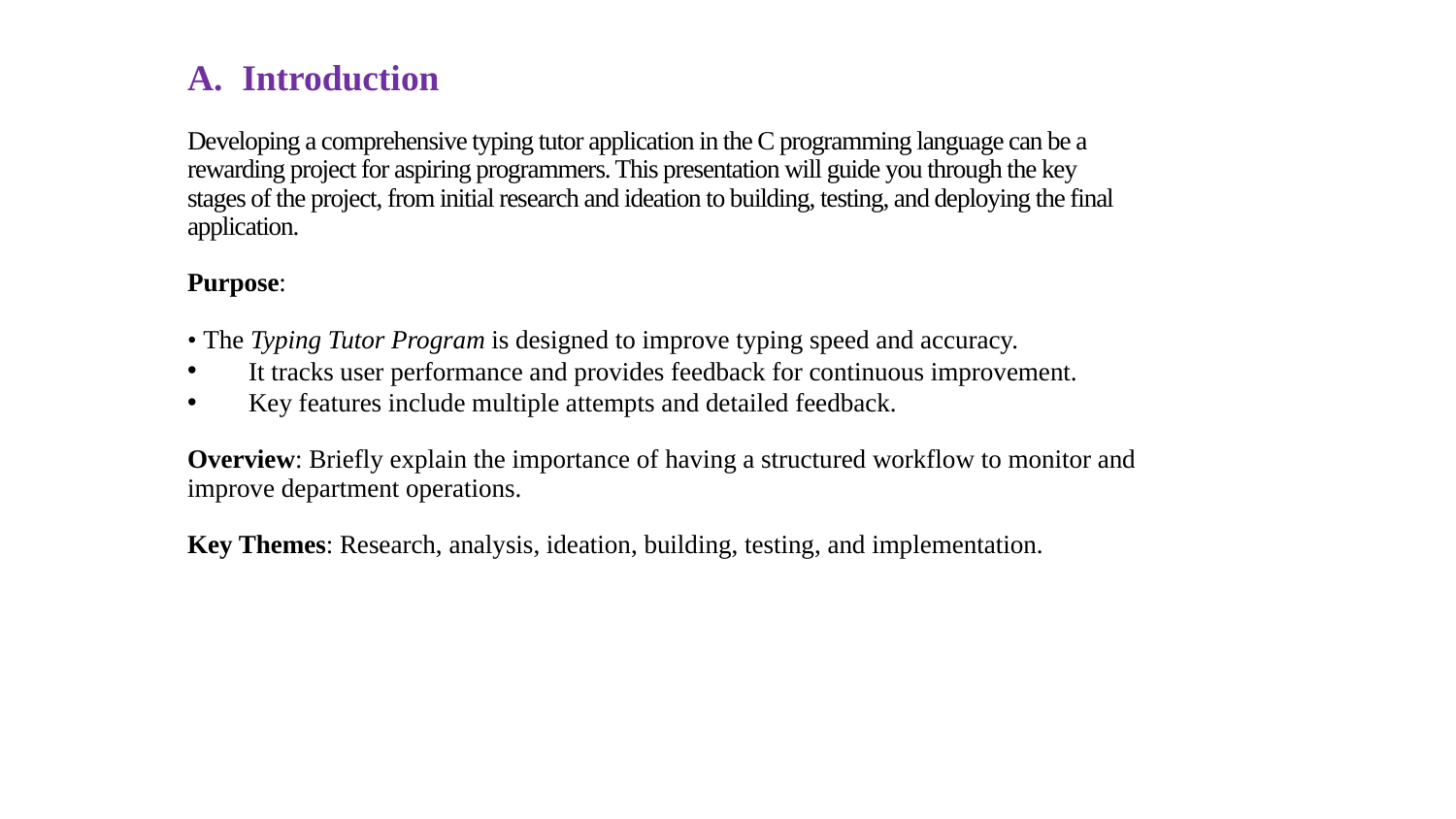

Introduction

Developing a comprehensive typing tutor application in the C programming language can be a rewarding project for aspiring programmers. This presentation will guide you through the key stages of the project, from initial research and ideation to building, testing, and deploying the final application.

Purpose:

• The Typing Tutor Program is designed to improve typing speed and accuracy.
 It tracks user performance and provides feedback for continuous improvement.
 Key features include multiple attempts and detailed feedback.

Overview: Briefly explain the importance of having a structured workflow to monitor and improve department operations.

Key Themes: Research, analysis, ideation, building, testing, and implementation.